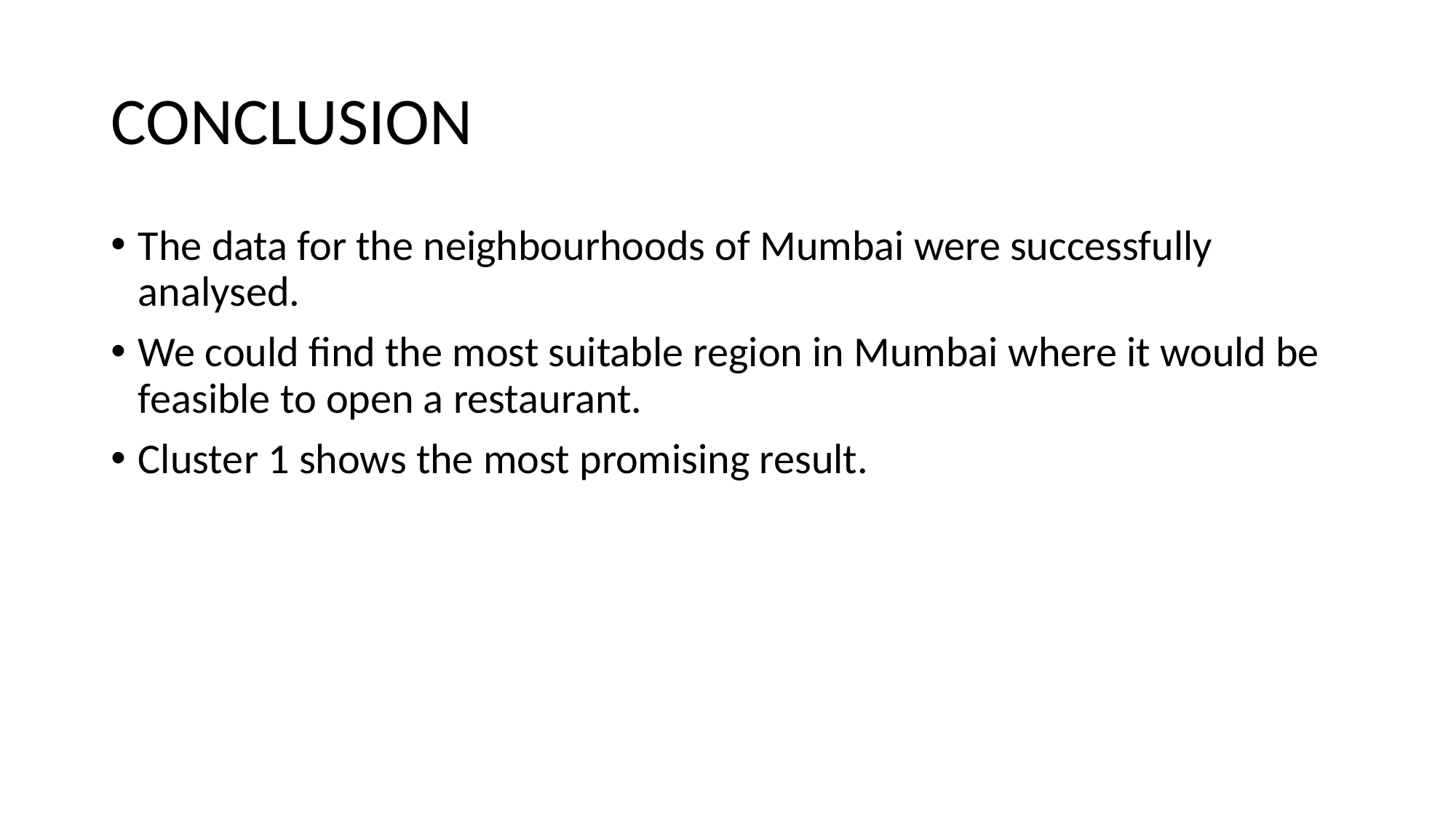

# CONCLUSION
The data for the neighbourhoods of Mumbai were successfully analysed.
We could find the most suitable region in Mumbai where it would be feasible to open a restaurant.
Cluster 1 shows the most promising result.